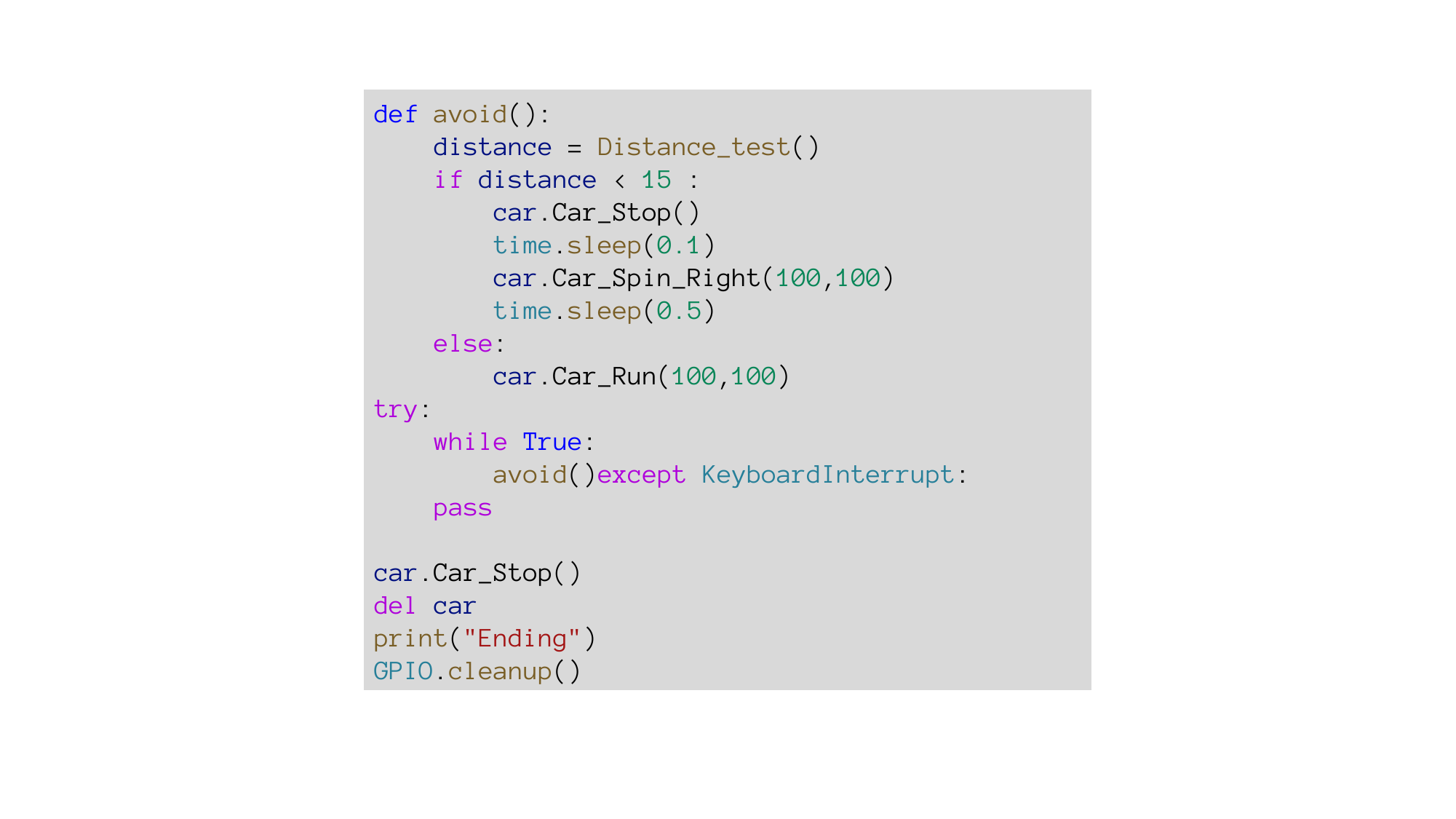

def avoid():
    distance = Distance_test()
    if distance < 15 :
        car.Car_Stop()
        time.sleep(0.1)
        car.Car_Spin_Right(100,100)
        time.sleep(0.5)
    else:
        car.Car_Run(100,100)
try:
    while True:
        avoid()except KeyboardInterrupt:
    pass
car.Car_Stop()
del car
print("Ending")
GPIO.cleanup()